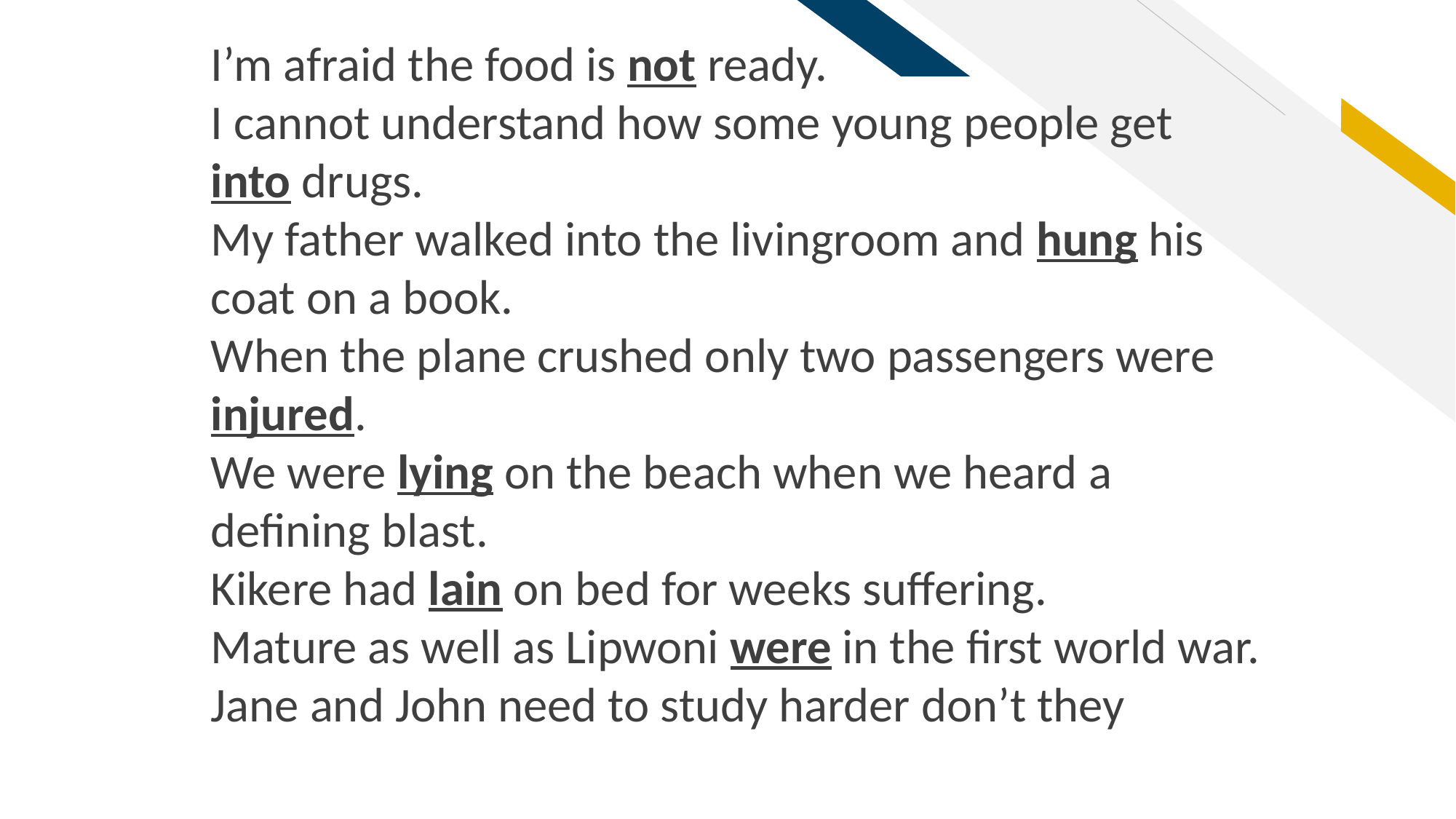

I’m afraid the food is not ready.
I cannot understand how some young people get into drugs.
My father walked into the livingroom and hung his coat on a book.
When the plane crushed only two passengers were injured.
We were lying on the beach when we heard a defining blast.
Kikere had lain on bed for weeks suffering.
Mature as well as Lipwoni were in the first world war.
Jane and John need to study harder don’t they